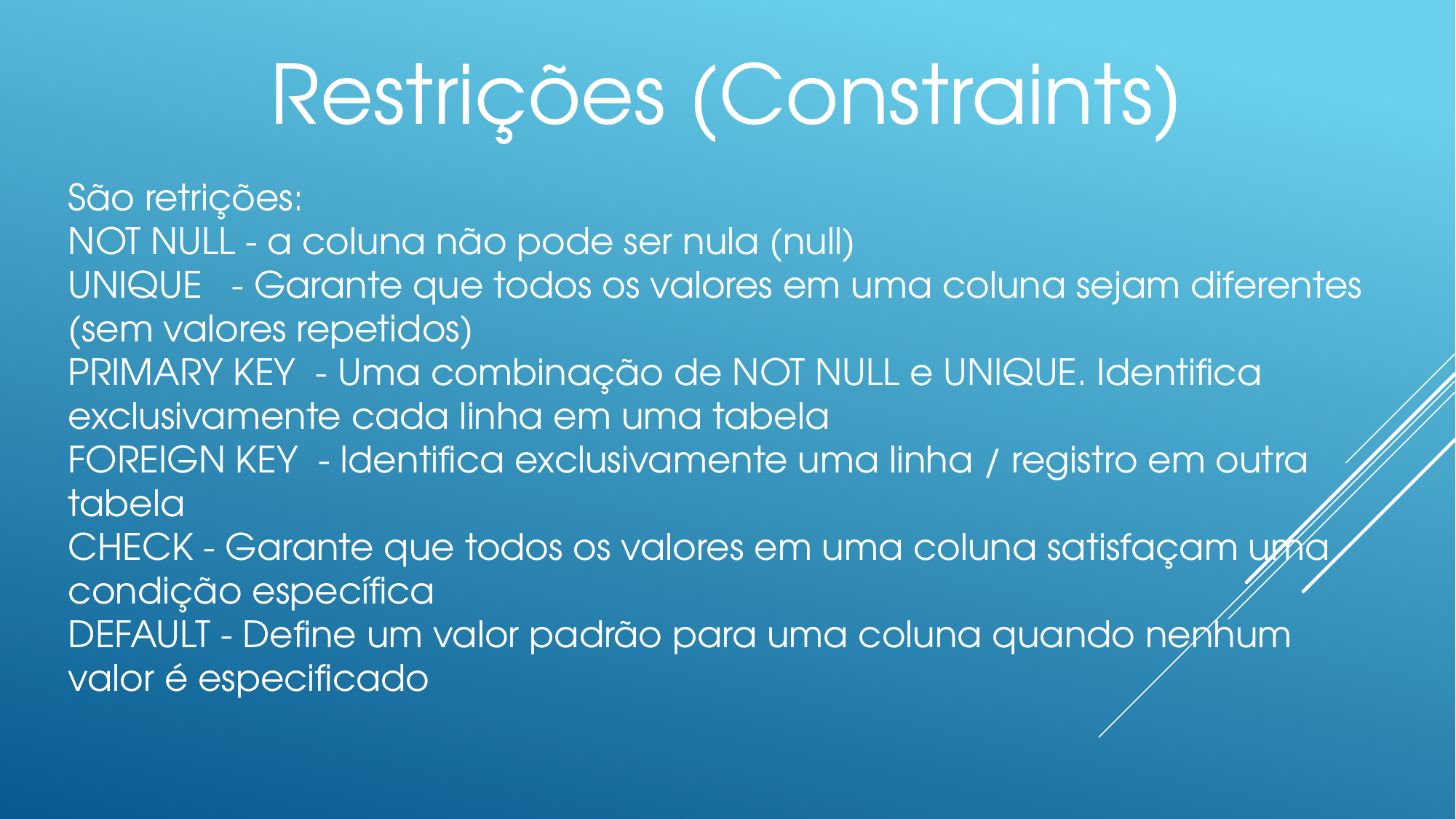

Restrições (Constraints)
São retrições:
NOT NULL - a coluna não pode ser nula (null)
UNIQUE   - Garante que todos os valores em uma coluna sejam diferentes (sem valores repetidos)
PRIMARY KEY  - Uma combinação de NOT NULL e UNIQUE. Identifica exclusivamente cada linha em uma tabela
FOREIGN KEY  - Identifica exclusivamente uma linha / registro em outra tabela
CHECK - Garante que todos os valores em uma coluna satisfaçam uma condição específica
DEFAULT - Define um valor padrão para uma coluna quando nenhum valor é especificado